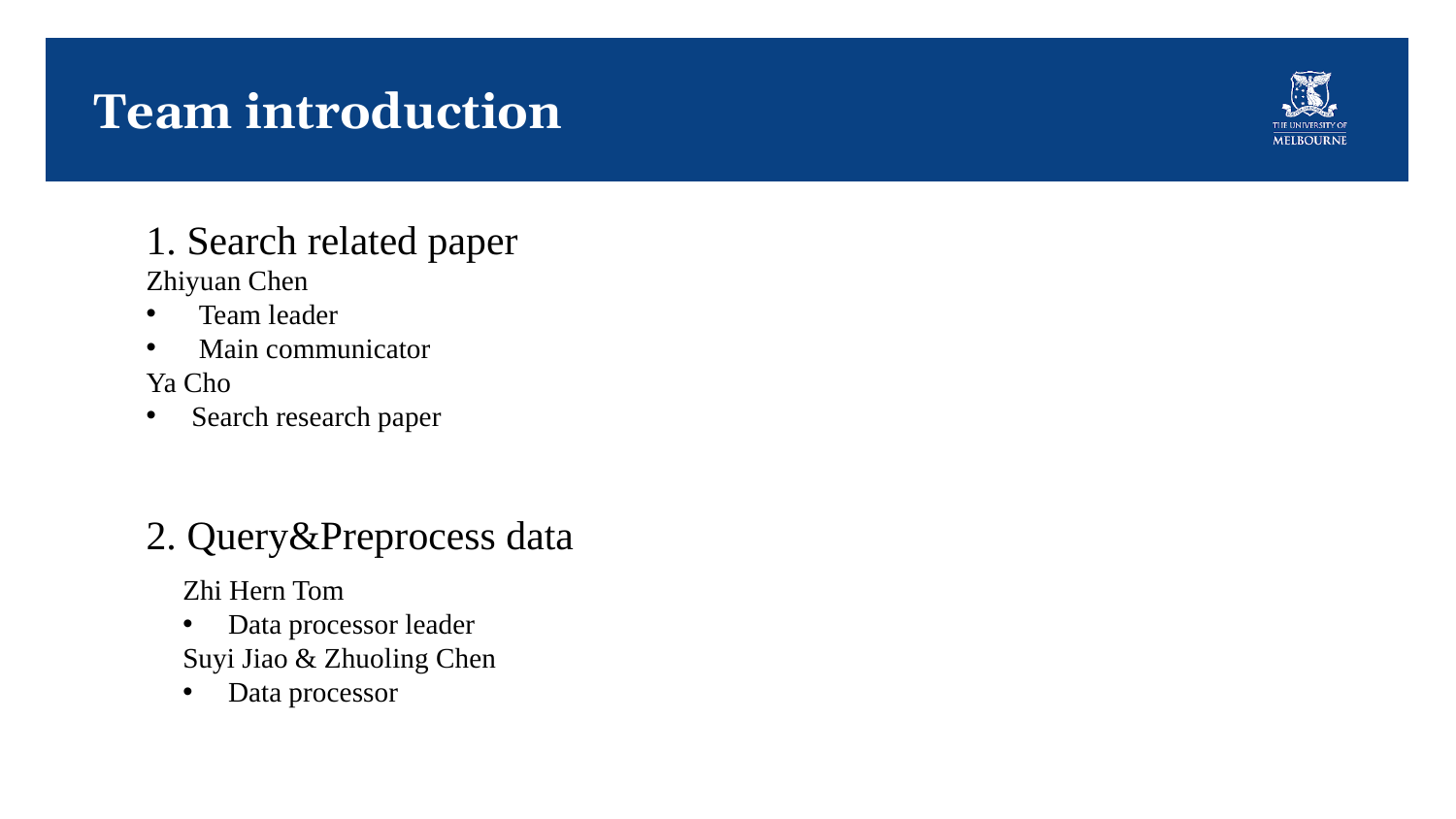

# Team introduction
1. Search related paper
Zhiyuan Chen
 Team leader
 Main communicator
Ya Cho
Search research paper
2. Query&Preprocess data
Zhi Hern Tom
Data processor leader
Suyi Jiao & Zhuoling Chen
Data processor